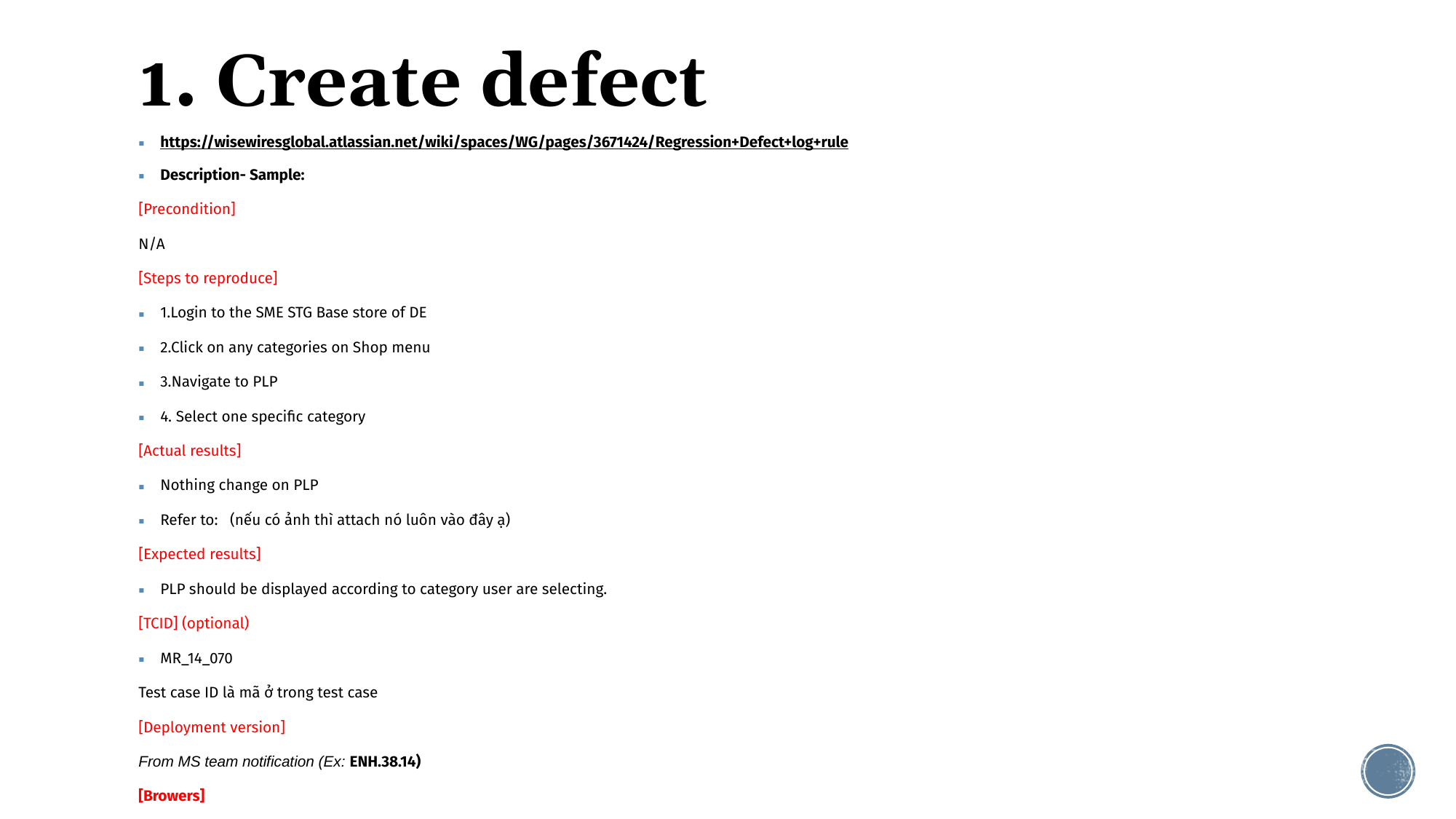

# 1. Create defect
https://wisewiresglobal.atlassian.net/wiki/spaces/WG/pages/3671424/Regression+Defect+log+rule

Description- Sample:
[Precondition]
N/A
[Steps to reproduce]
1.Login to the SME STG Base store of DE
2.Click on any categories on Shop menu
3.Navigate to PLP
4. Select one specific category
[Actual results]
Nothing change on PLP
Refer to:   (nếu có ảnh thì attach nó luôn vào đây ạ)
[Expected results]
PLP should be displayed according to category user are selecting.
[TCID] (optional)
MR_14_070
Test case ID là mã ở trong test case
[Deployment version]
From MS team notification (Ex: ENH.38.14)
[Browers]
IE/Iphone6-safari